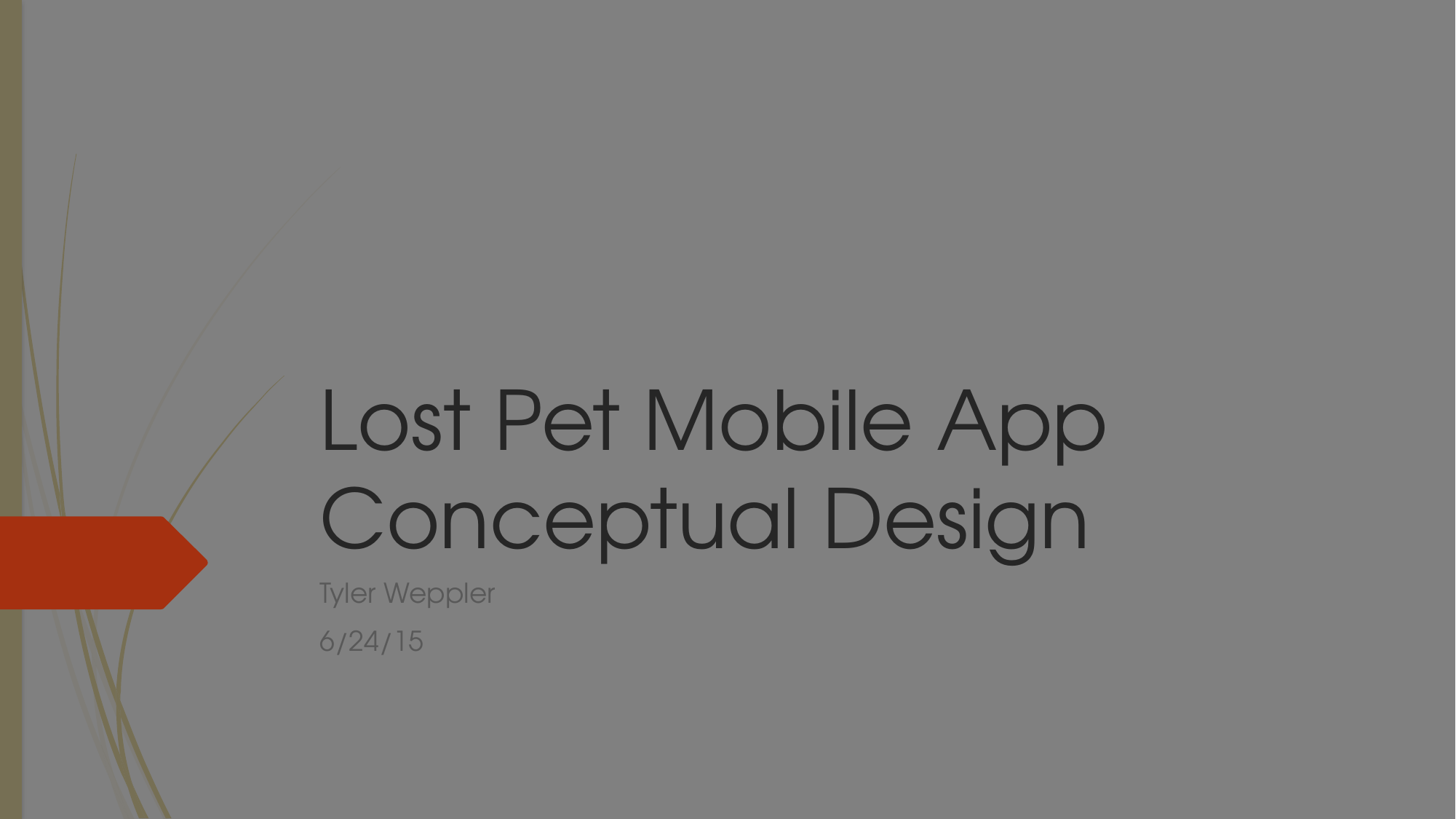

# Lost Pet Mobile App Conceptual Design
Tyler Weppler
6/24/15